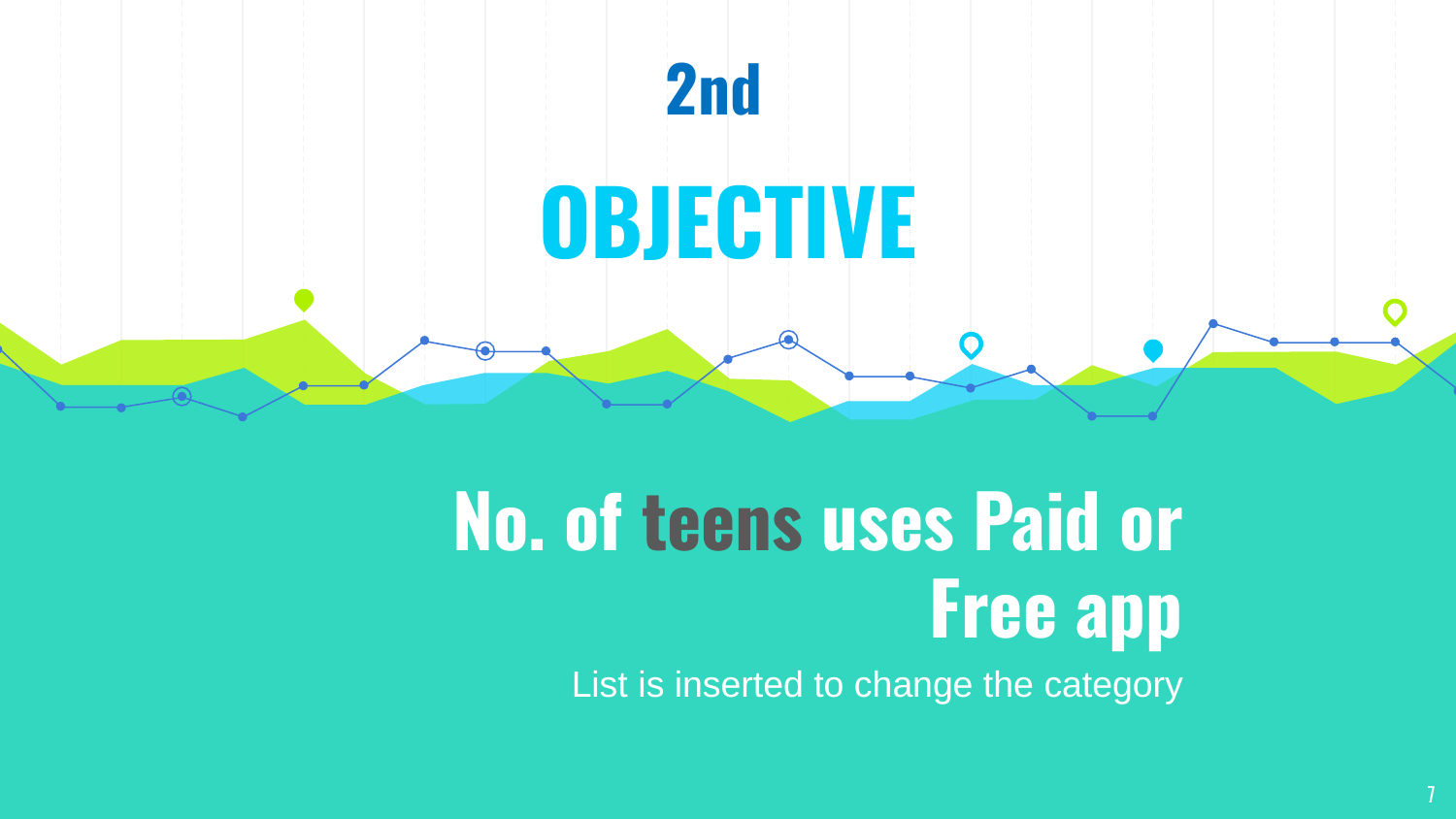

2nd
OBJECTIVE
# No. of teens uses Paid or Free app
List is inserted to change the category
7